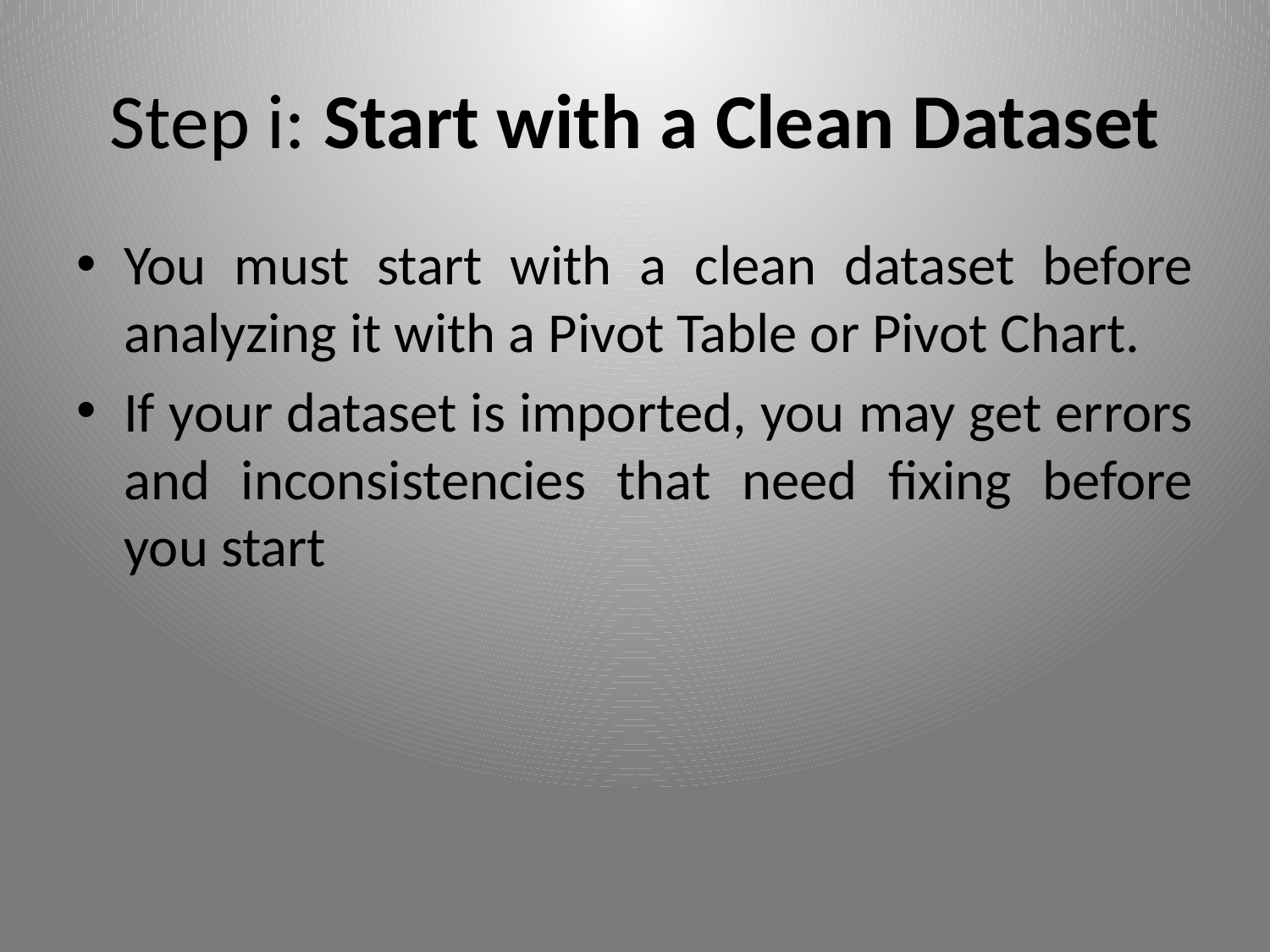

# Step i: Start with a Clean Dataset
You must start with a clean dataset before analyzing it with a Pivot Table or Pivot Chart.
If your dataset is imported, you may get errors and inconsistencies that need fixing before you start